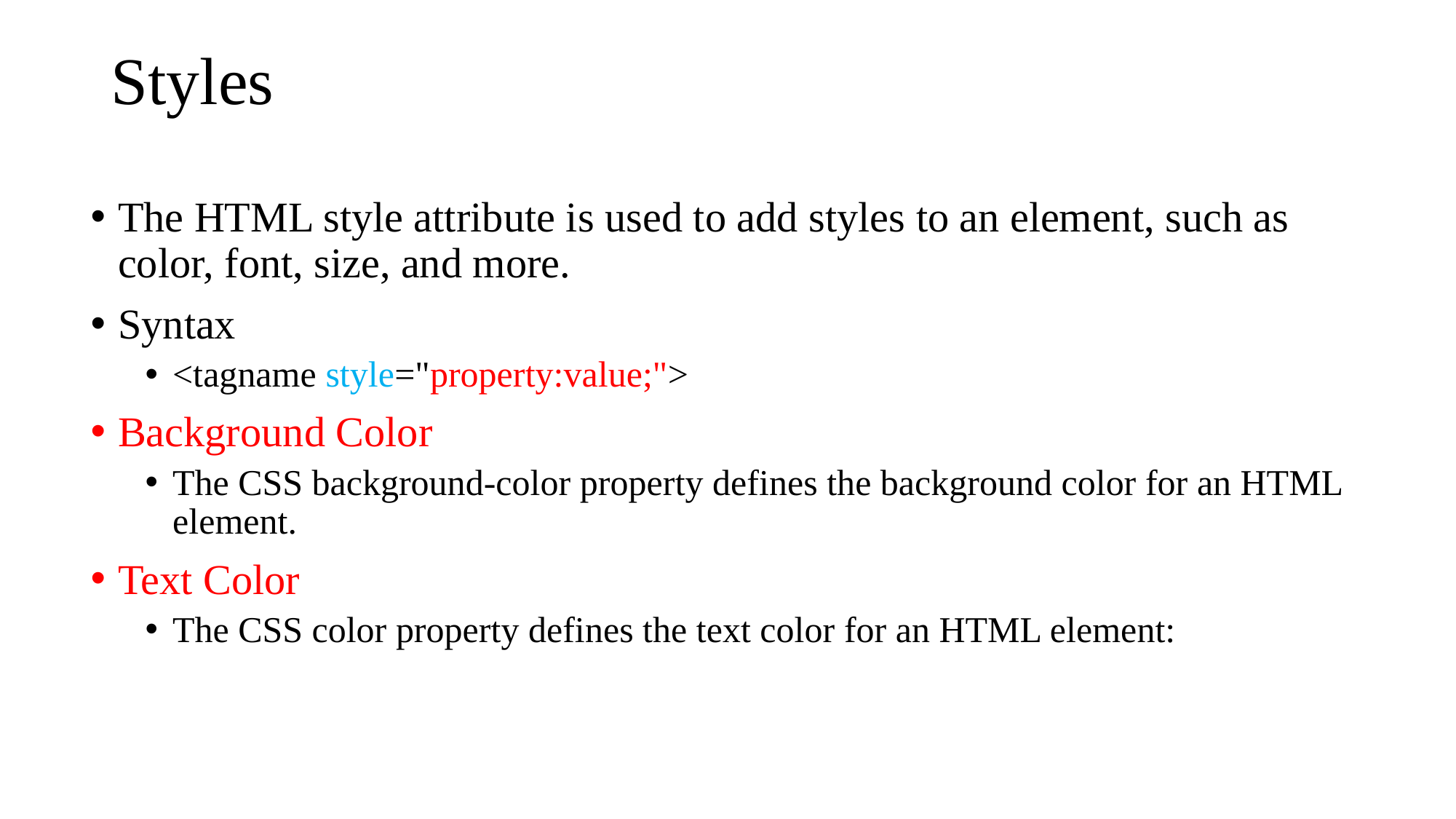

# Styles
The HTML style attribute is used to add styles to an element, such as color, font, size, and more.
Syntax
<tagname style="property:value;">
Background Color
The CSS background-color property defines the background color for an HTML element.
Text Color
The CSS color property defines the text color for an HTML element: